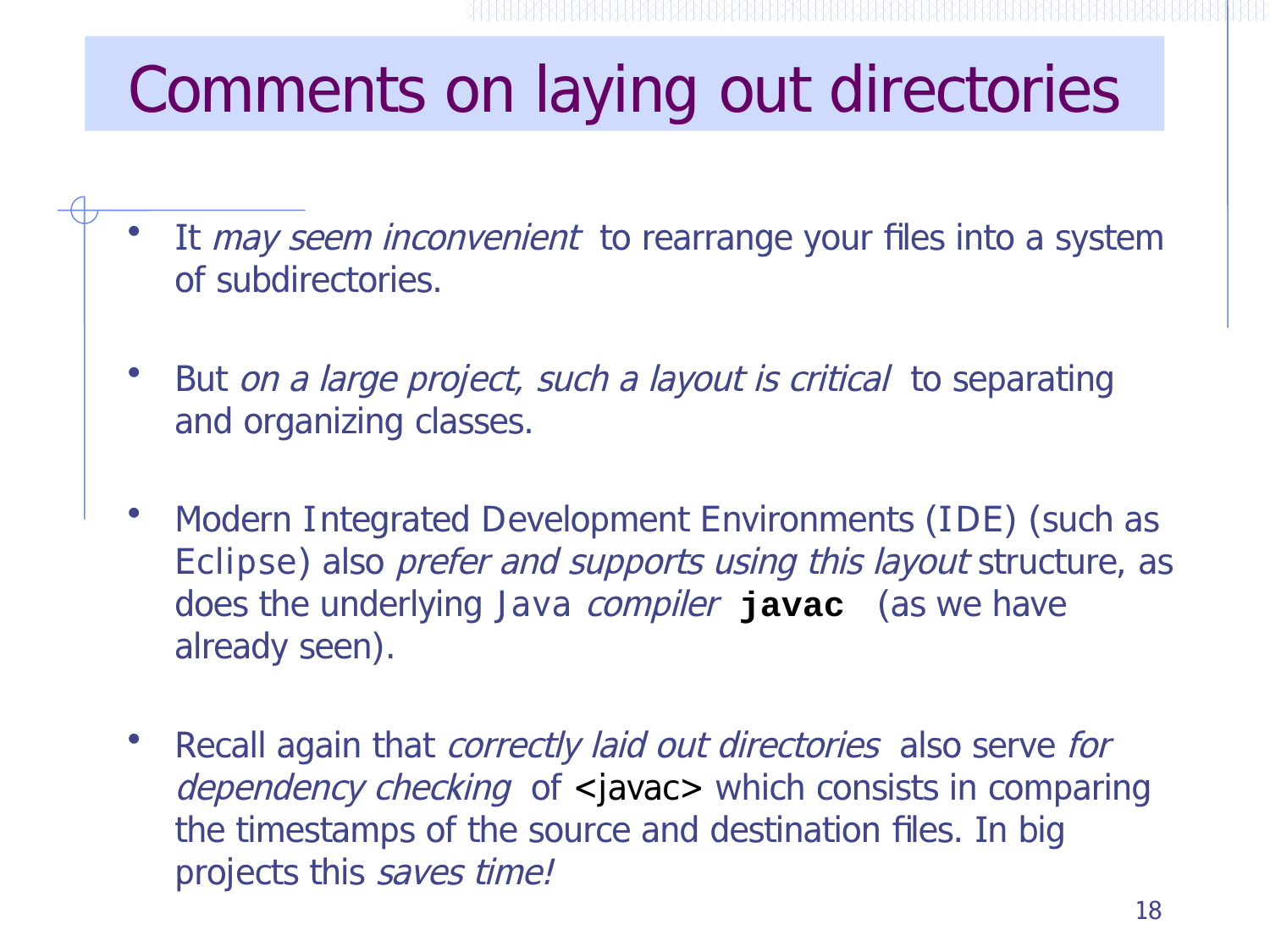

# Comments on laying out directories
It may seem inconvenient  to rearrange your files into a system of subdirectories.

But on a large project, such a layout is critical  to separating and organizing classes.

Modern Integrated Development Environments (IDE) (such as Eclipse) also prefer and supports using this layout structure, as does the underlying Java compiler  javac   (as we have already seen).

Recall again that correctly laid out directories  also serve for dependency checking  of <javac> which consists in comparing the timestamps of the source and destination files. In big projects this saves time!
18